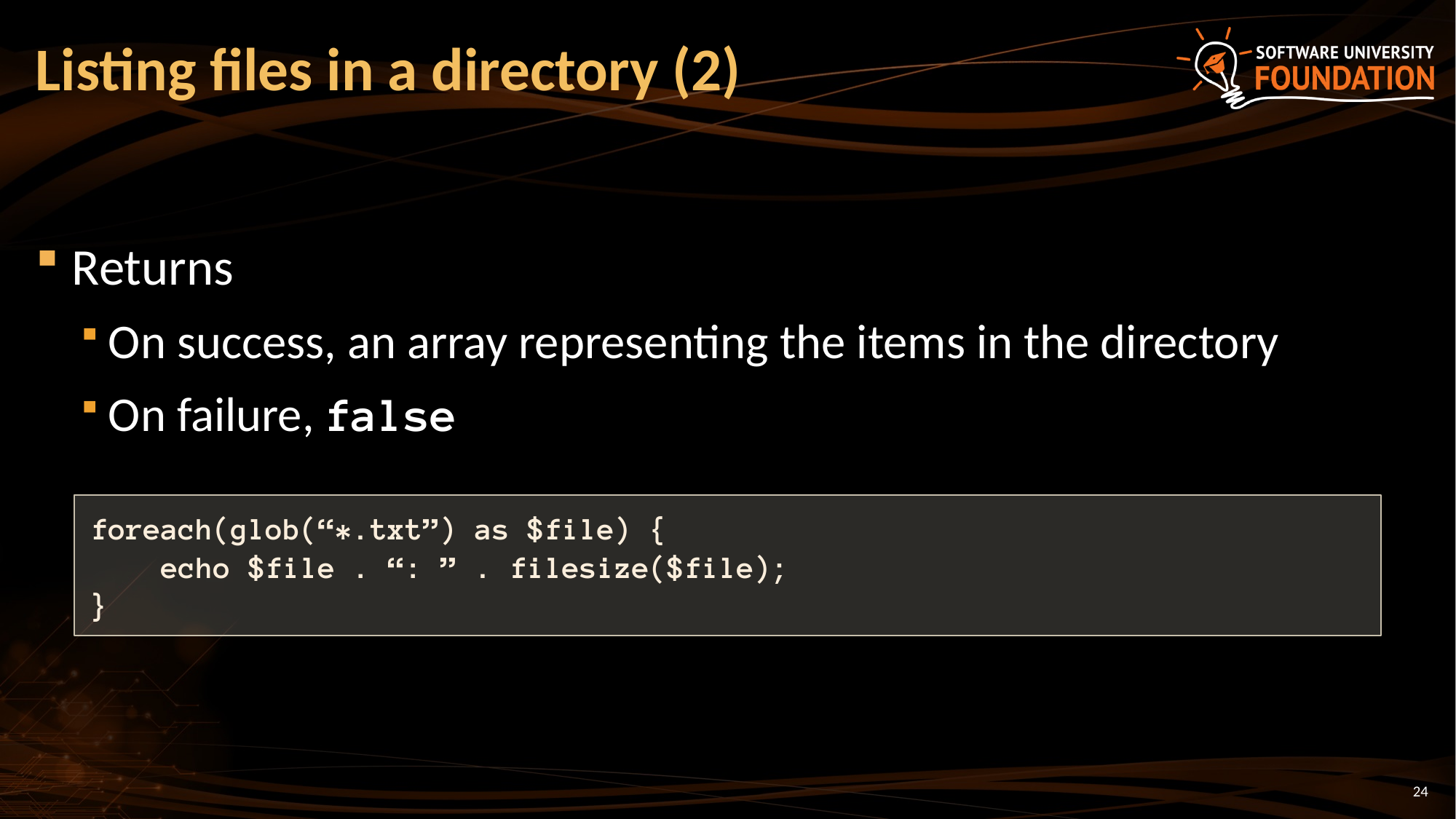

# Listing files in a directory (2)
Returns
On success, an array representing the items in the directory
On failure, false
foreach(glob(“*.txt”) as $file) {
    echo $file . “: ” . filesize($file);
}
24